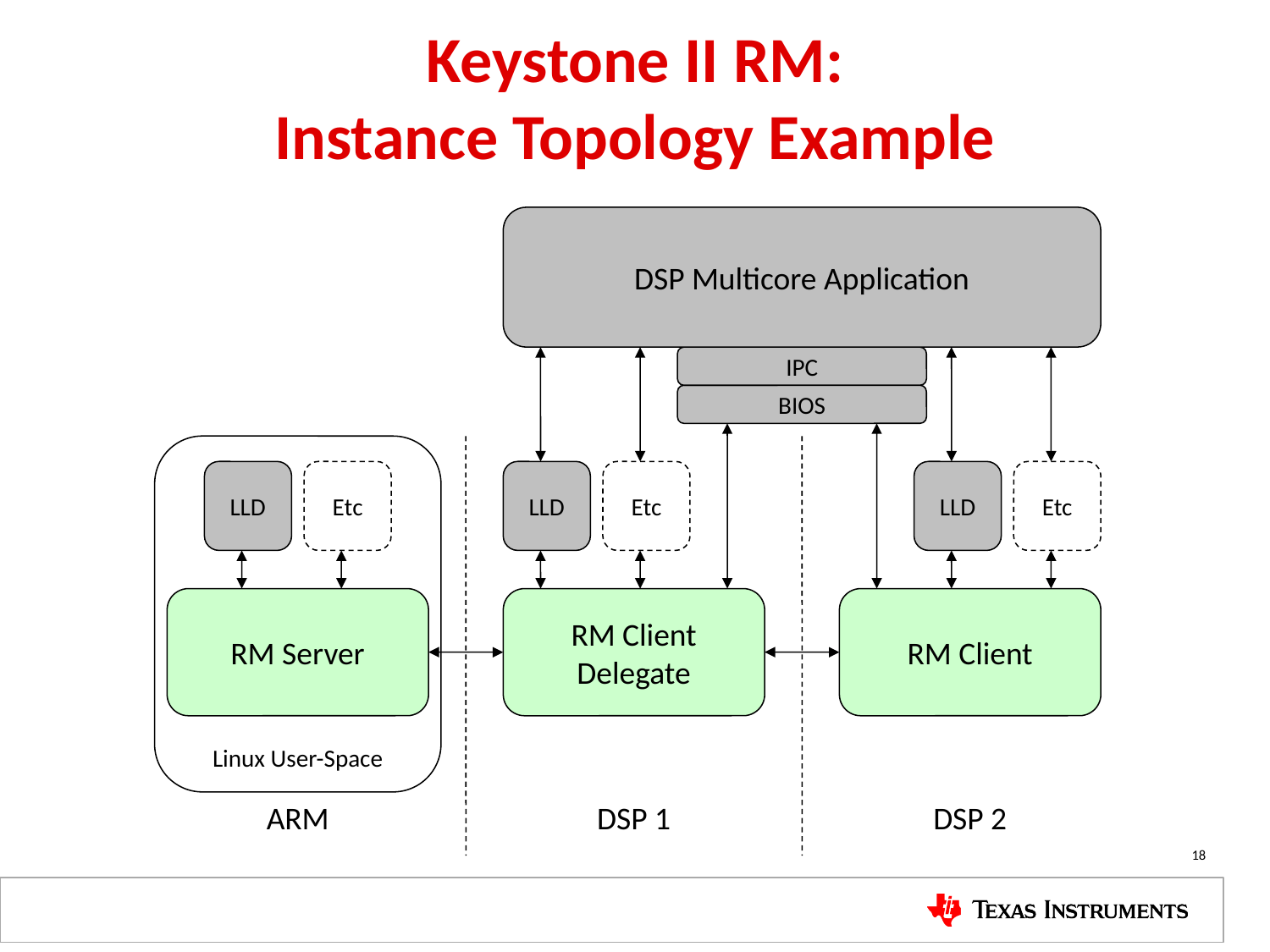

# Keystone II RM: Instance Topology Example
DSP Multicore Application

IPC

BIOS

Linux User-Space

LLD
Etc
LLD
Etc
LLD
Etc

RM Server
RM Client Delegate
RM Client

ARM
DSP 1
DSP 2
18